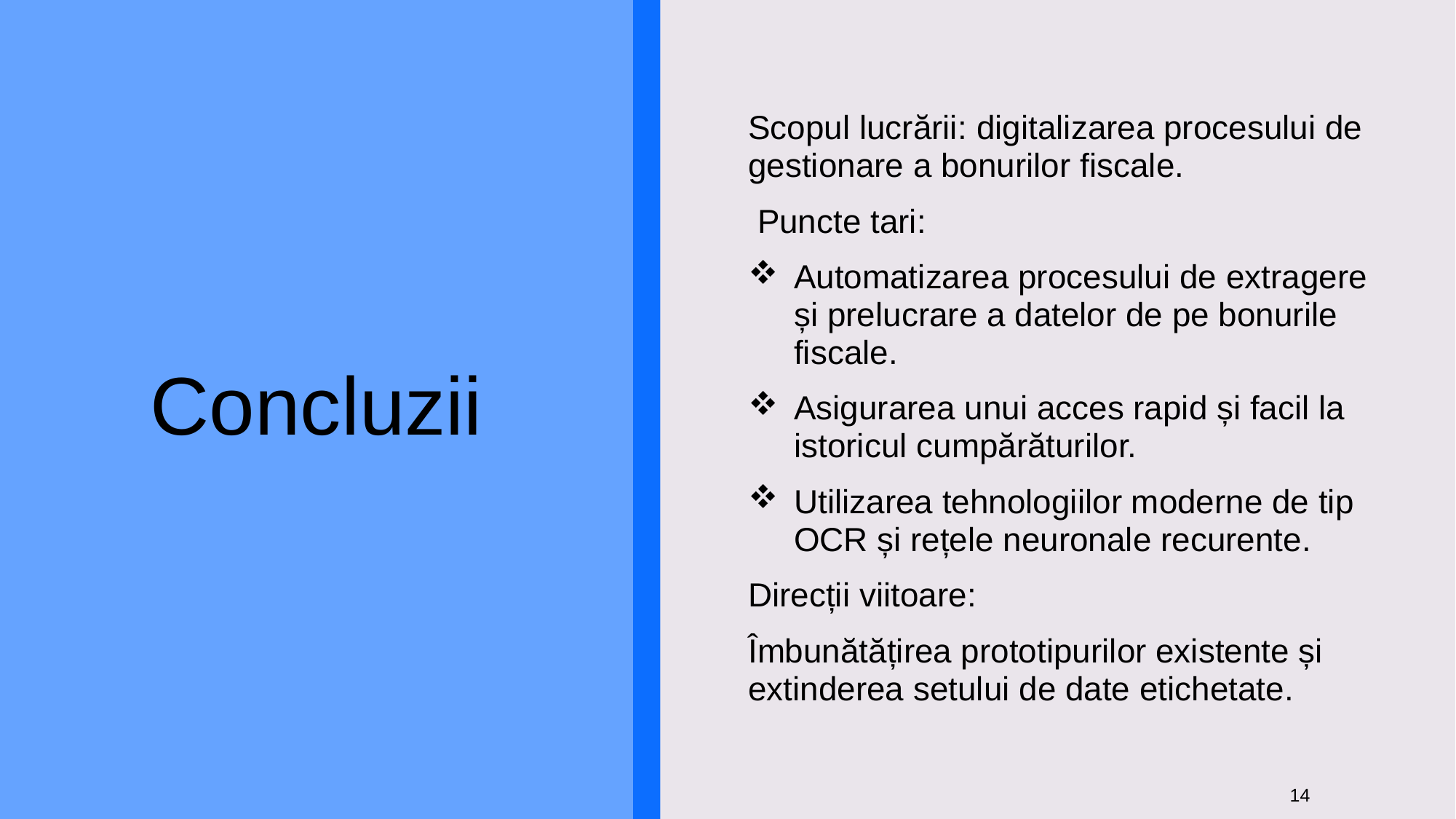

# Concluzii
Scopul lucrării: digitalizarea procesului de gestionare a bonurilor fiscale.
 Puncte tari:
Automatizarea procesului de extragere și prelucrare a datelor de pe bonurile fiscale.
Asigurarea unui acces rapid și facil la istoricul cumpărăturilor.
Utilizarea tehnologiilor moderne de tip OCR și rețele neuronale recurente.
Direcții viitoare:
Îmbunătățirea prototipurilor existente și extinderea setului de date etichetate.
14